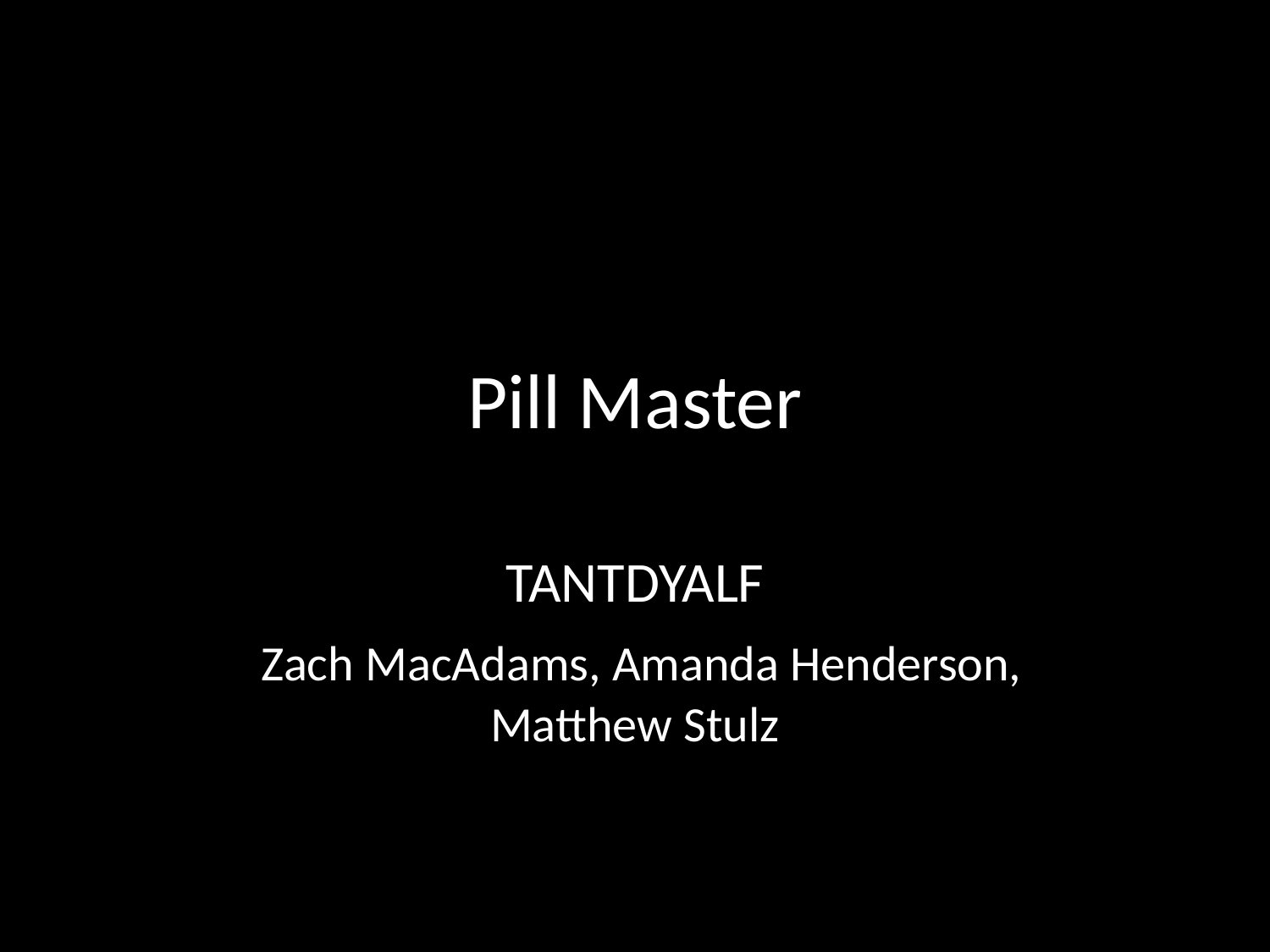

# Pill Master
TANTDYALF
 Zach MacAdams, Amanda Henderson, Matthew Stulz